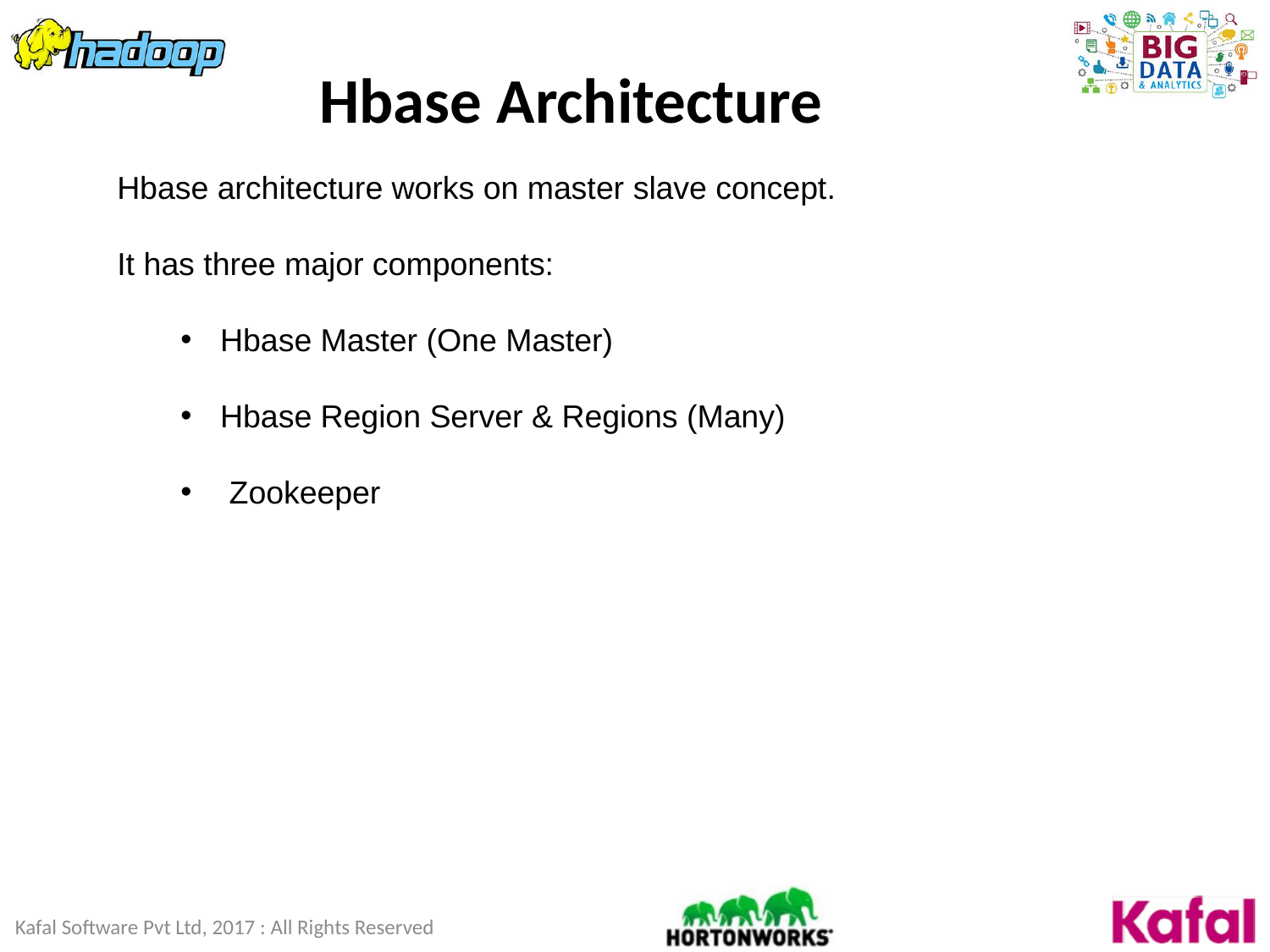

Hbase Architecture
Hbase architecture works on master slave concept.

It has three major components:

Hbase Master (One Master)

Hbase Region Server & Regions (Many)

 Zookeeper
Kafal Software Pvt Ltd, 2017 : All Rights Reserved